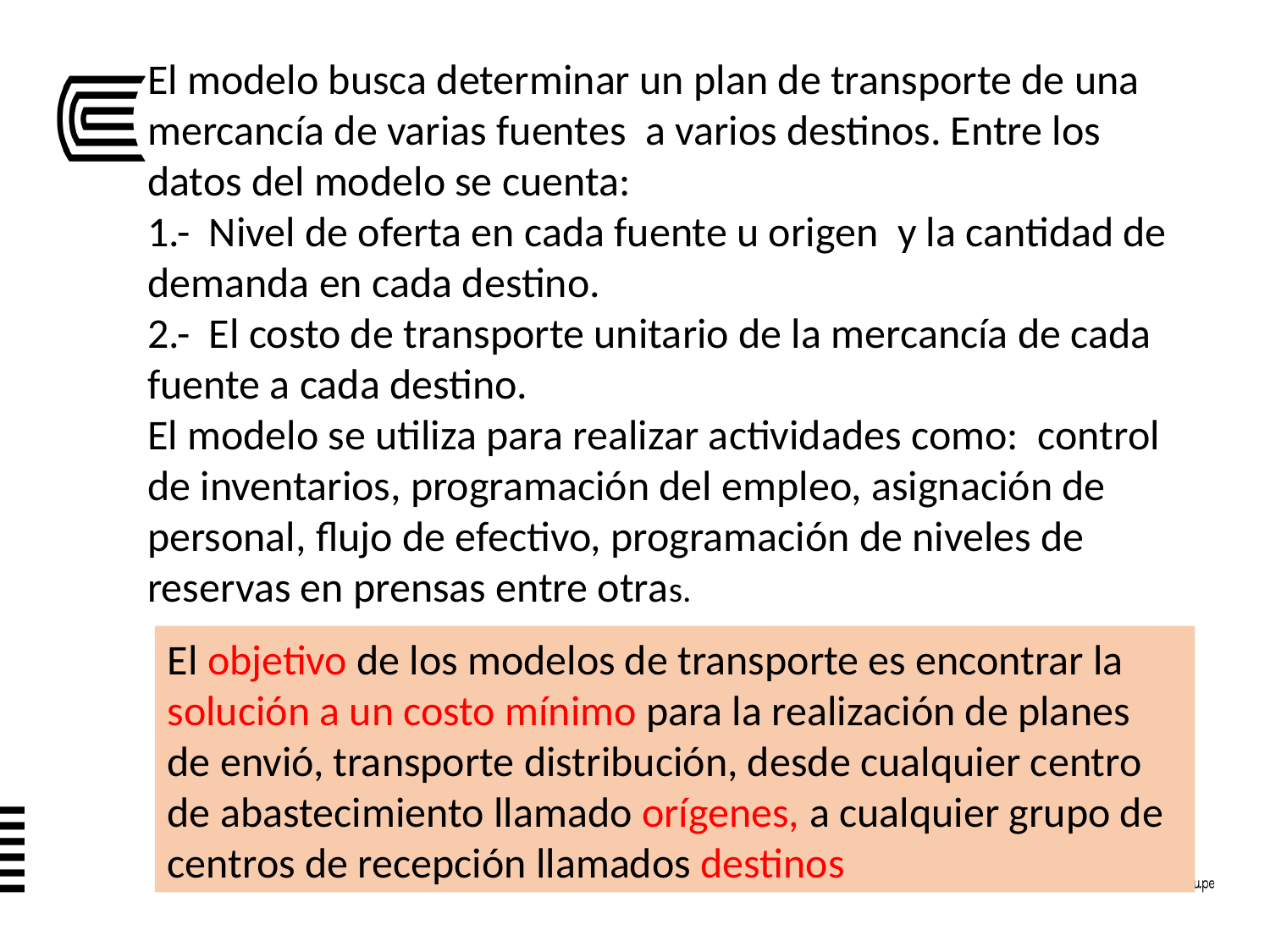

El modelo busca determinar un plan de transporte de una mercancía de varias fuentes  a varios destinos. Entre los datos del modelo se cuenta:
1.-  Nivel de oferta en cada fuente u origen  y la cantidad de demanda en cada destino.
2.-  El costo de transporte unitario de la mercancía de cada fuente a cada destino.
El modelo se utiliza para realizar actividades como:  control de inventarios, programación del empleo, asignación de personal, flujo de efectivo, programación de niveles de reservas en prensas entre otras.
El objetivo de los modelos de transporte es encontrar la solución a un costo mínimo para la realización de planes de envió, transporte distribución, desde cualquier centro de abastecimiento llamado orígenes, a cualquier grupo de centros de recepción llamados destinos